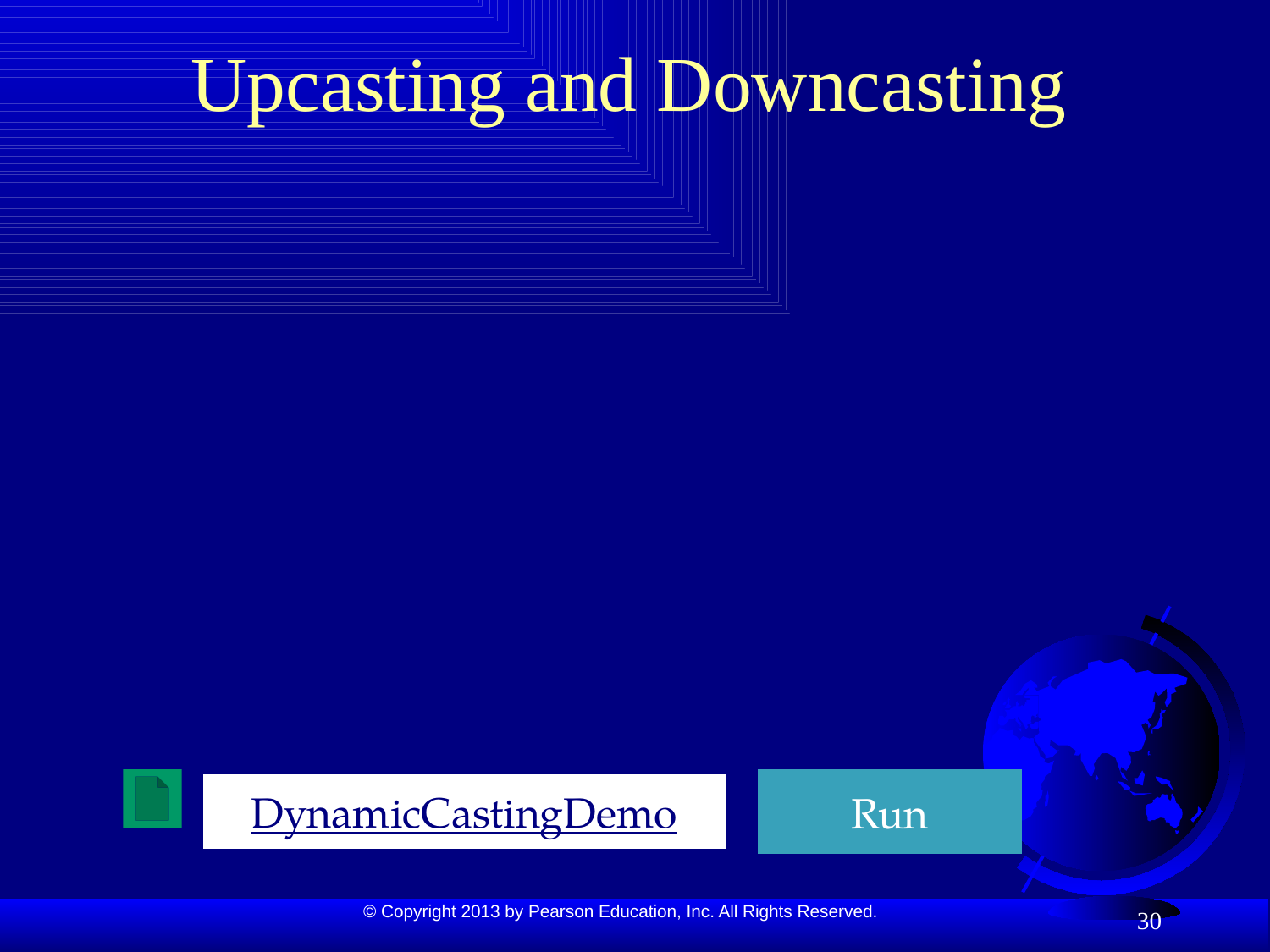

# Upcasting and Downcasting

Run
DynamicCastingDemo
30